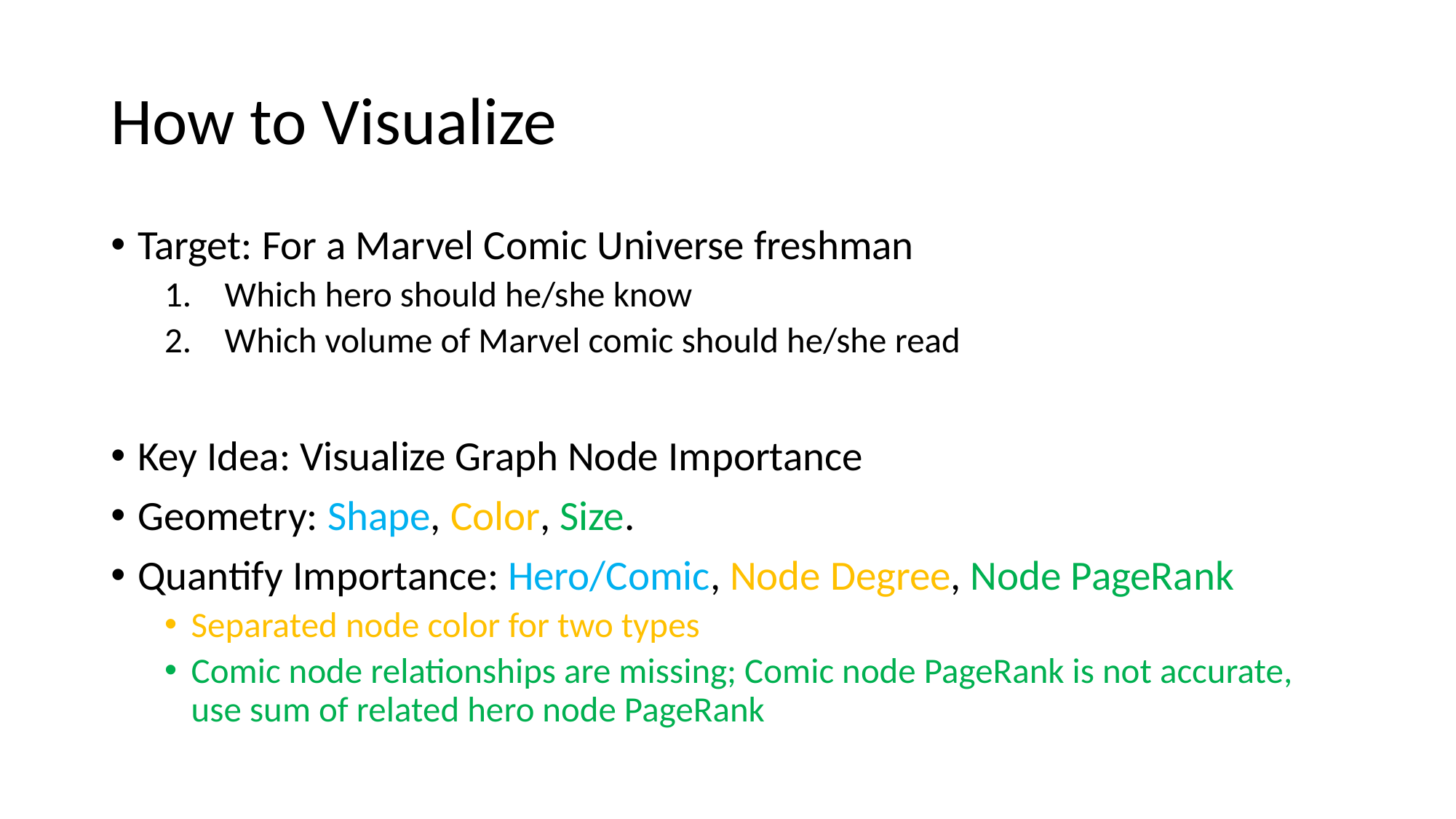

# How to Visualize
Target: For a Marvel Comic Universe freshman
Which hero should he/she know
Which volume of Marvel comic should he/she read

Key Idea: Visualize Graph Node Importance
Geometry: Shape, Color, Size.
Quantify Importance: Hero/Comic, Node Degree, Node PageRank
Separated node color for two types
Comic node relationships are missing; Comic node PageRank is not accurate, use sum of related hero node PageRank